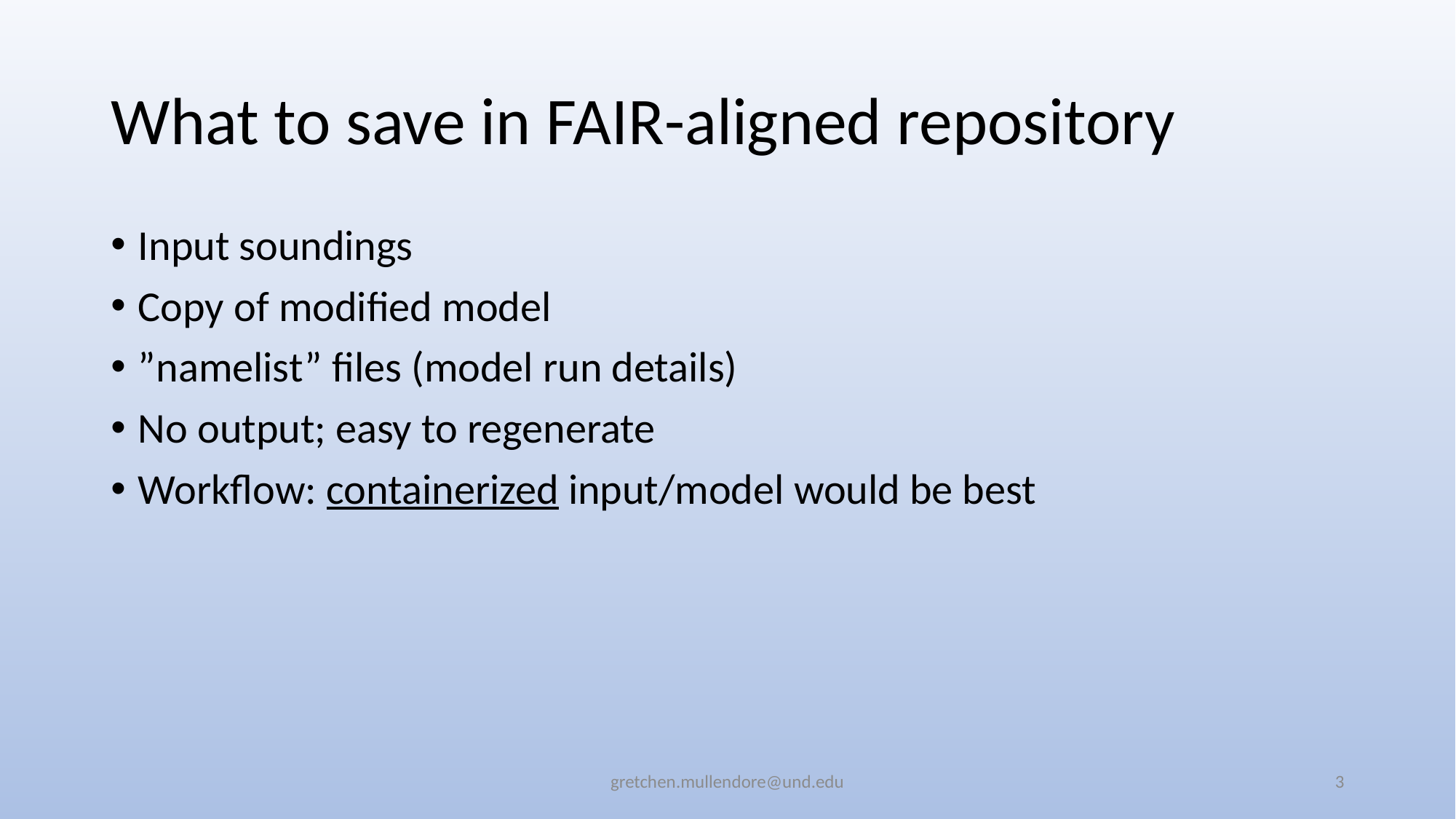

# What to save in FAIR-aligned repository
Input soundings
Copy of modified model
”namelist” files (model run details)
No output; easy to regenerate
Workflow: containerized input/model would be best

gretchen.mullendore@und.edu
3